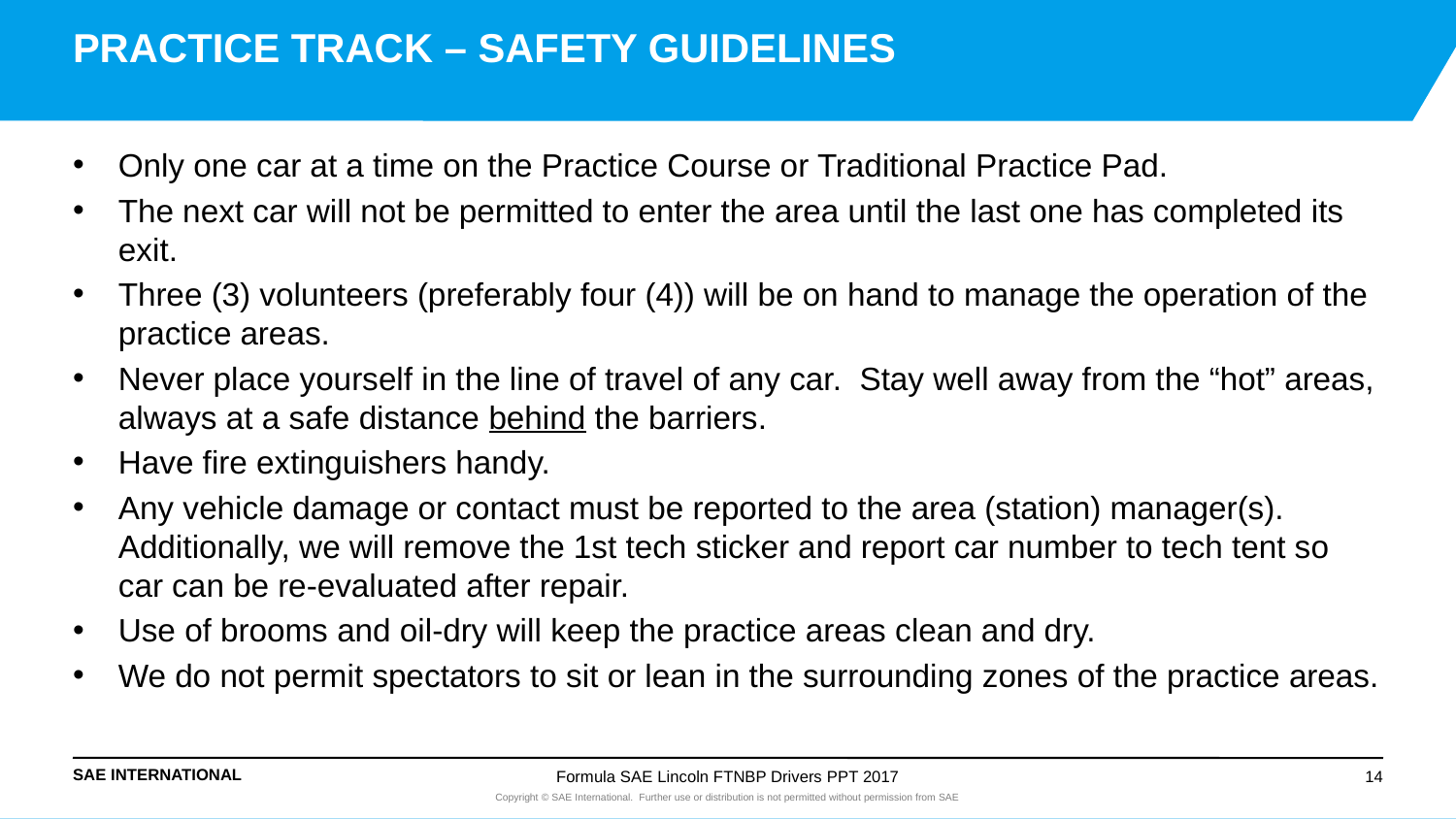

# PRACTICE TRACK – SAFETY GUIDELINES
Only one car at a time on the Practice Course or Traditional Practice Pad.
The next car will not be permitted to enter the area until the last one has completed its exit.
Three (3) volunteers (preferably four (4)) will be on hand to manage the operation of the practice areas.
Never place yourself in the line of travel of any car.  Stay well away from the “hot” areas, always at a safe distance behind the barriers.
Have fire extinguishers handy.
Any vehicle damage or contact must be reported to the area (station) manager(s).  Additionally, we will remove the 1st tech sticker and report car number to tech tent so car can be re-evaluated after repair.
Use of brooms and oil-dry will keep the practice areas clean and dry.
We do not permit spectators to sit or lean in the surrounding zones of the practice areas.

Formula SAE Lincoln FTNBP Drivers PPT 2017
14